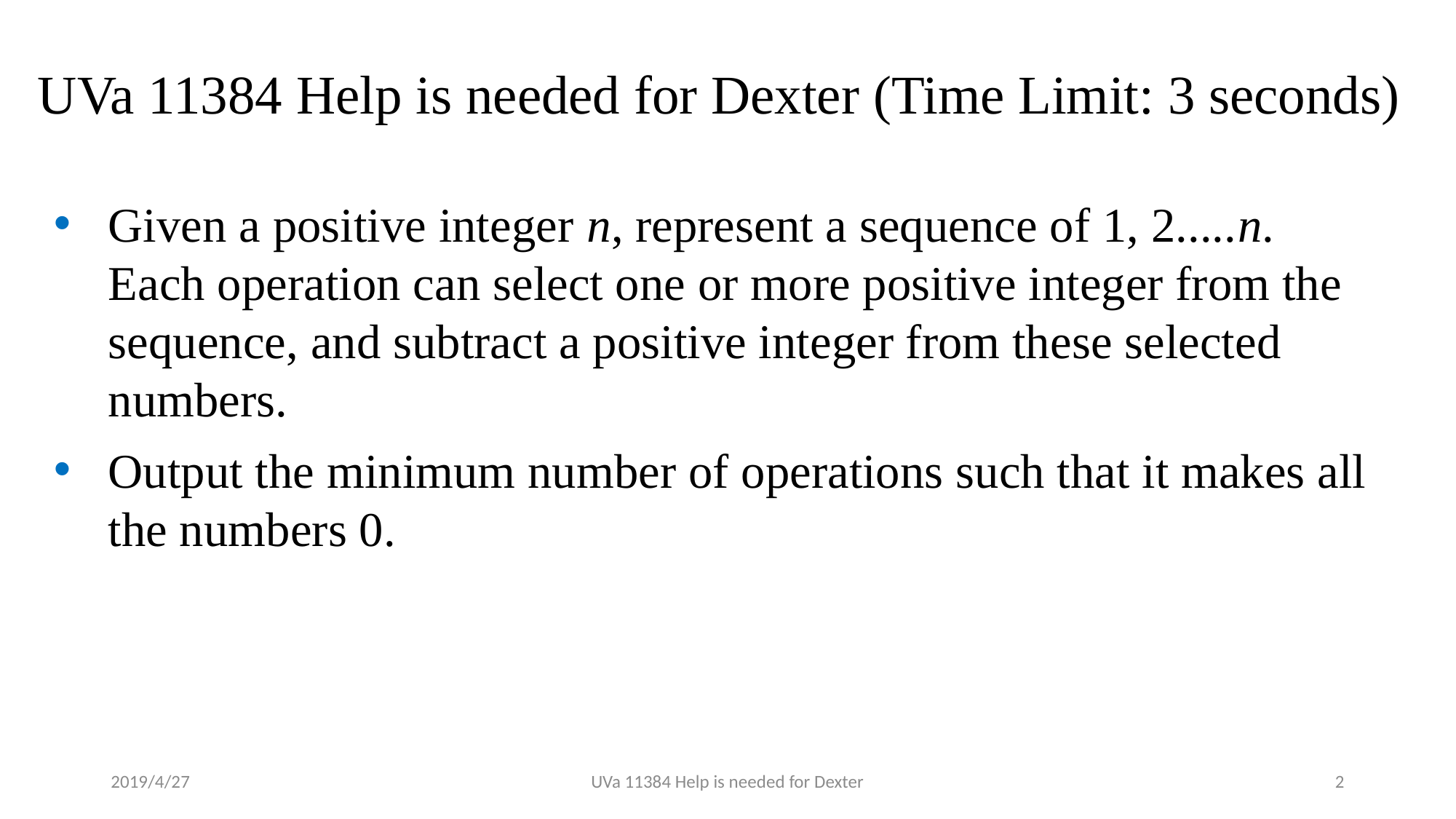

# UVa 11384 Help is needed for Dexter (Time Limit: 3 seconds)
Given a positive integer n, represent a sequence of 1, 2.....n. Each operation can select one or more positive integer from the sequence, and subtract a positive integer from these selected numbers.
Output the minimum number of operations such that it makes all the numbers 0.
2019/4/27
UVa 11384 Help is needed for Dexter
2